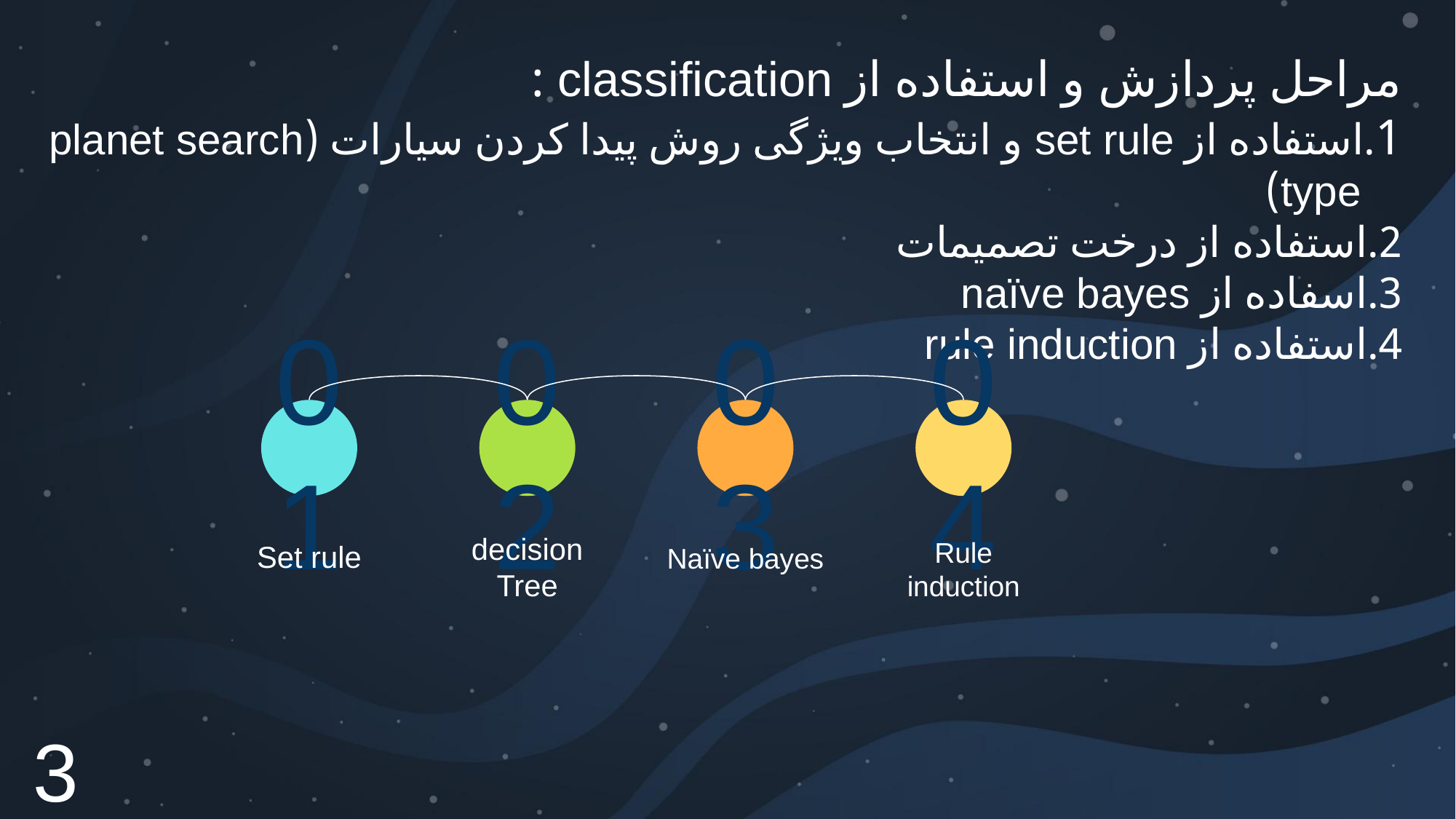

مراحل پردازش و استفاده از classification :
1.استفاده از set rule و انتخاب ویژگی روش پیدا کردن سیارات (planet search type)
2.استفاده از درخت تصمیمات
3.اسفاده از naïve bayes
4.استفاده از rule induction

01
02
03
04
# Set rule
Naïve bayes
 decision
Tree
Rule induction
3